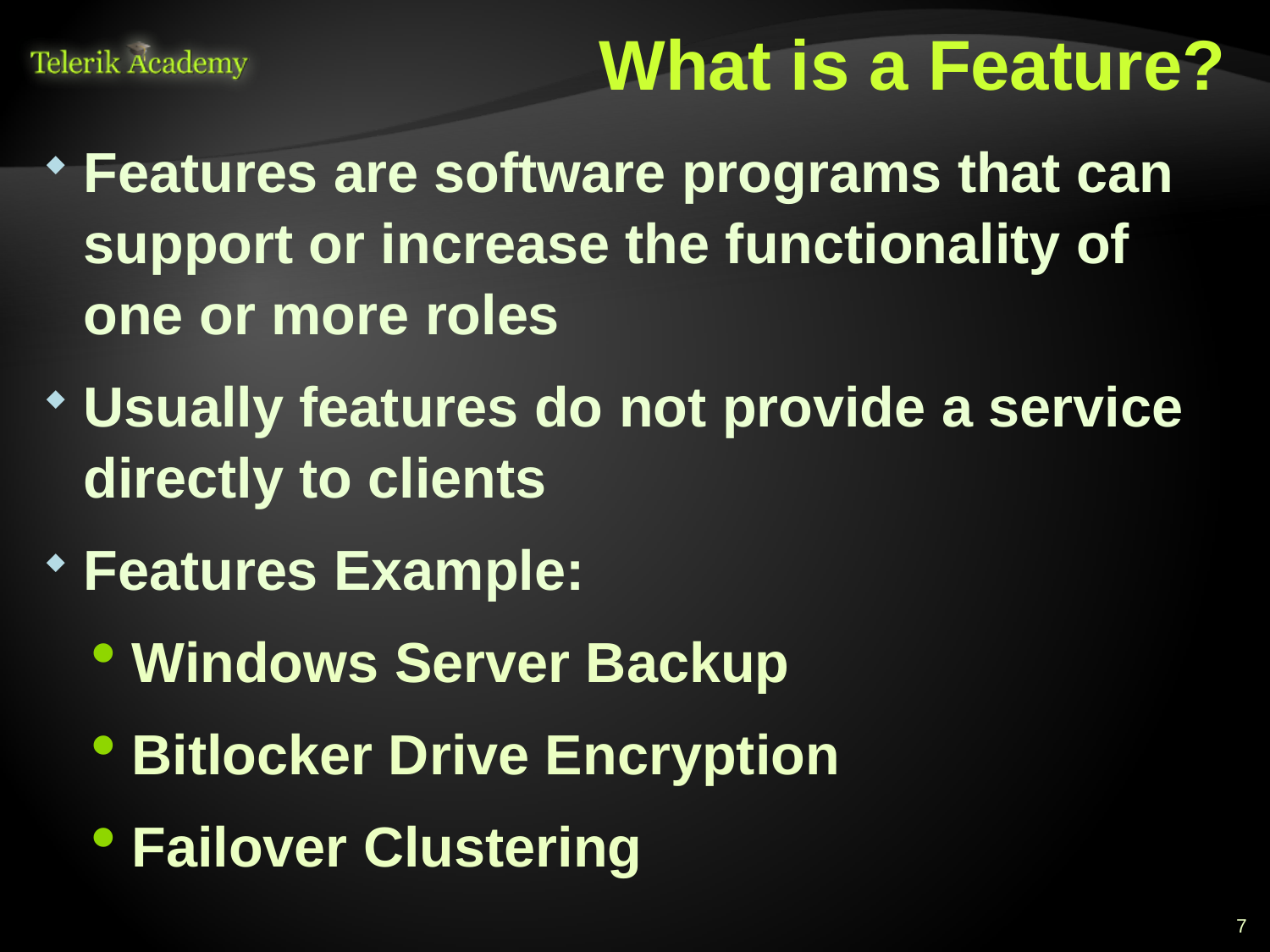

# What is a Feature?
Features are software programs that can support or increase the functionality of one or more roles
Usually features do not provide a service directly to clients
Features Example:
Windows Server Backup
Bitlocker Drive Encryption
Failover Clustering

7